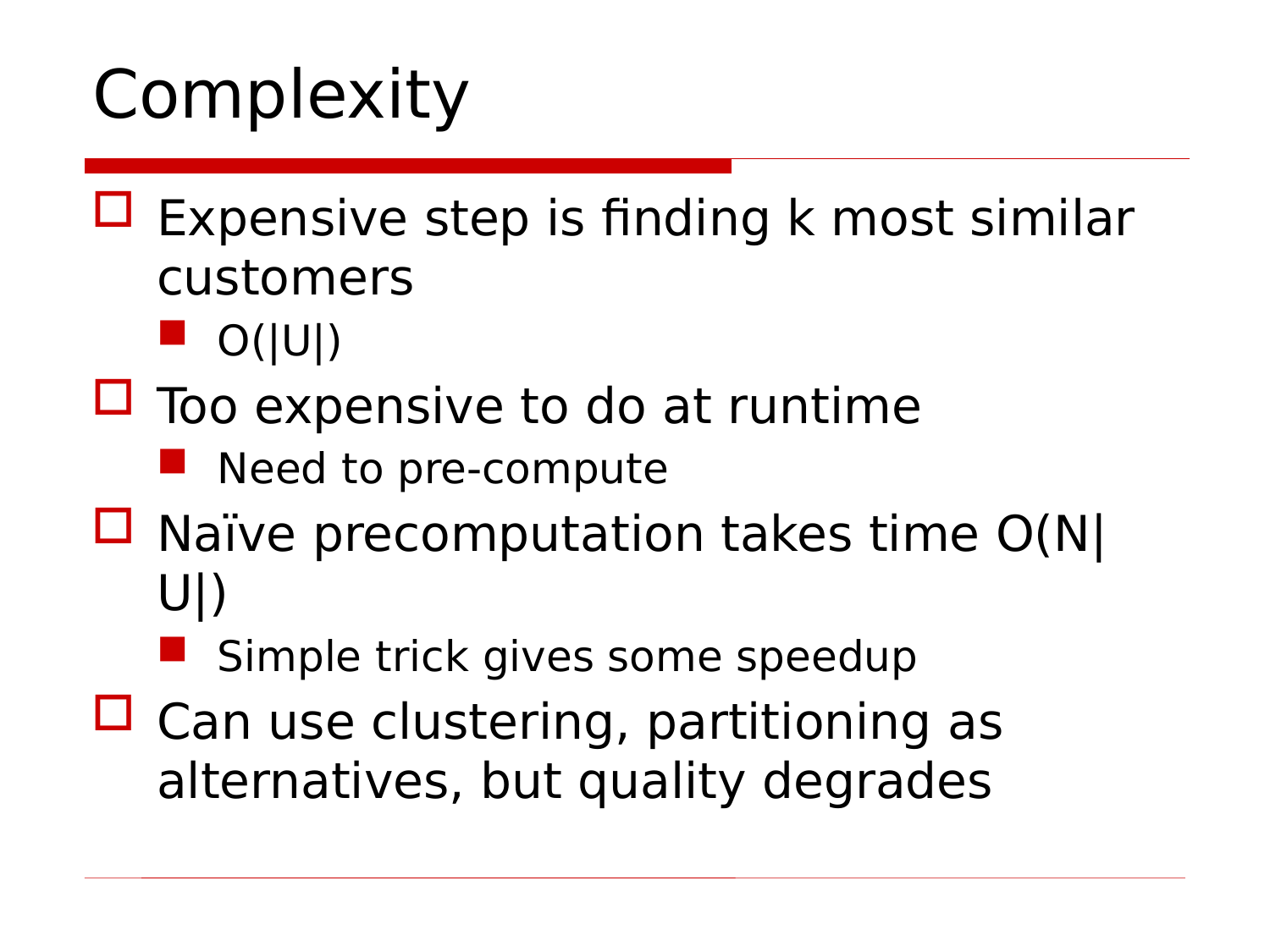

# Complexity
Expensive step is finding k most similar customers
O(|U|)
Too expensive to do at runtime
Need to pre-compute
Naïve precomputation takes time O(N|U|)
Simple trick gives some speedup
Can use clustering, partitioning as alternatives, but quality degrades